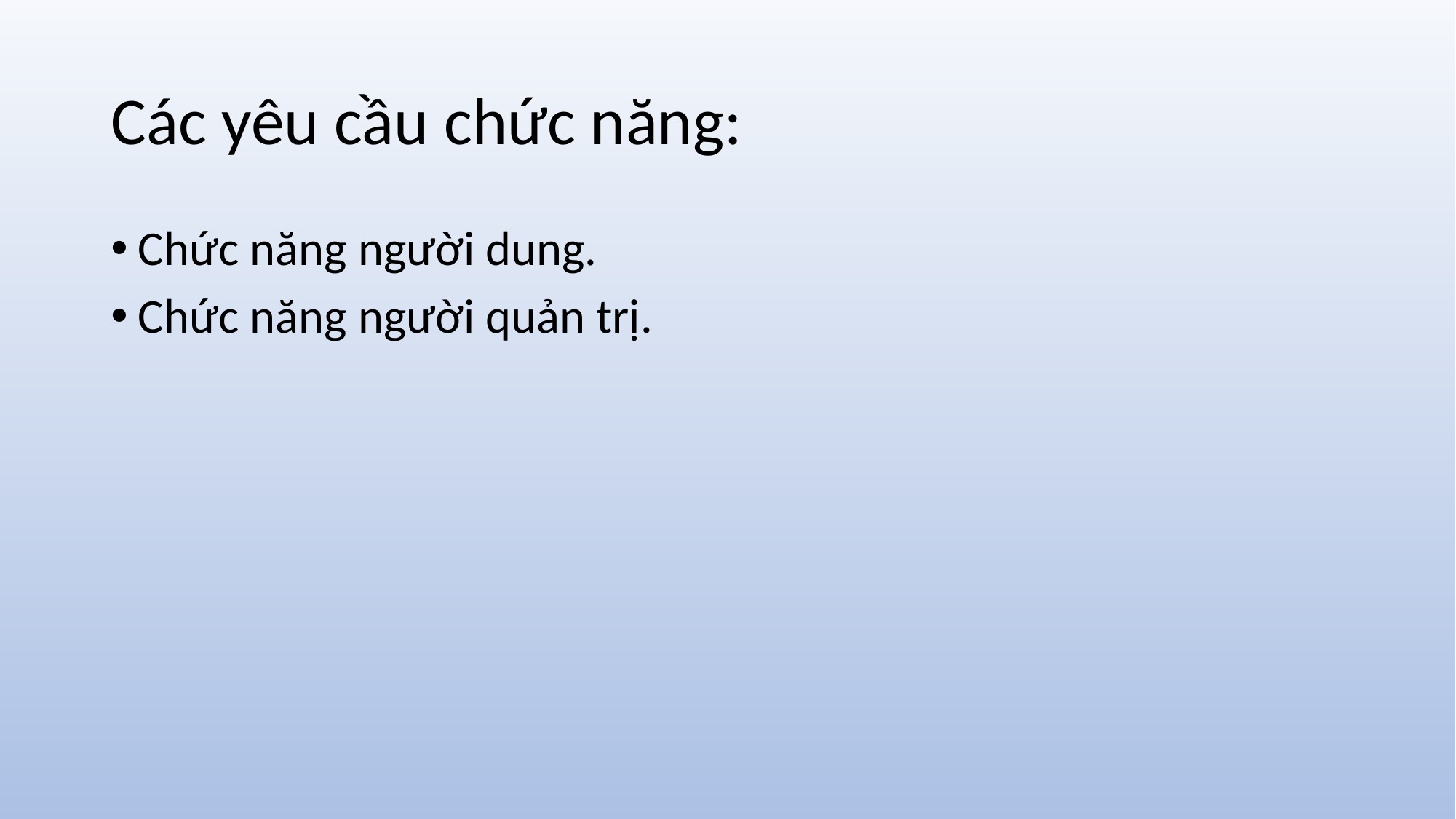

# Các yêu cầu chức năng:
Chức năng người dung.
Chức năng người quản trị.